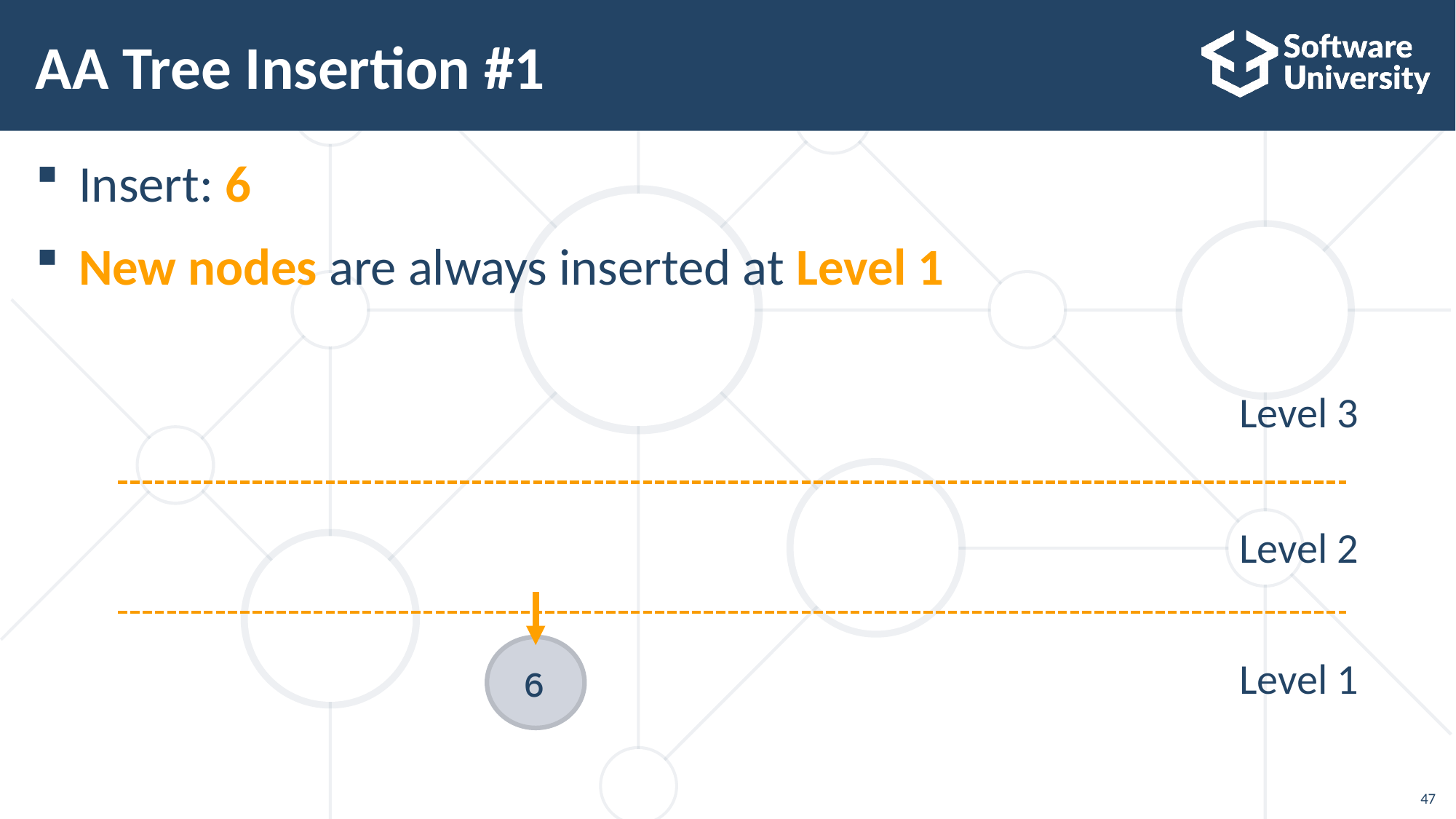

47
# AA Tree Insertion #1
Insert: 6
New nodes are always inserted at Level 1
Level 3
Level 2
6
Level 1